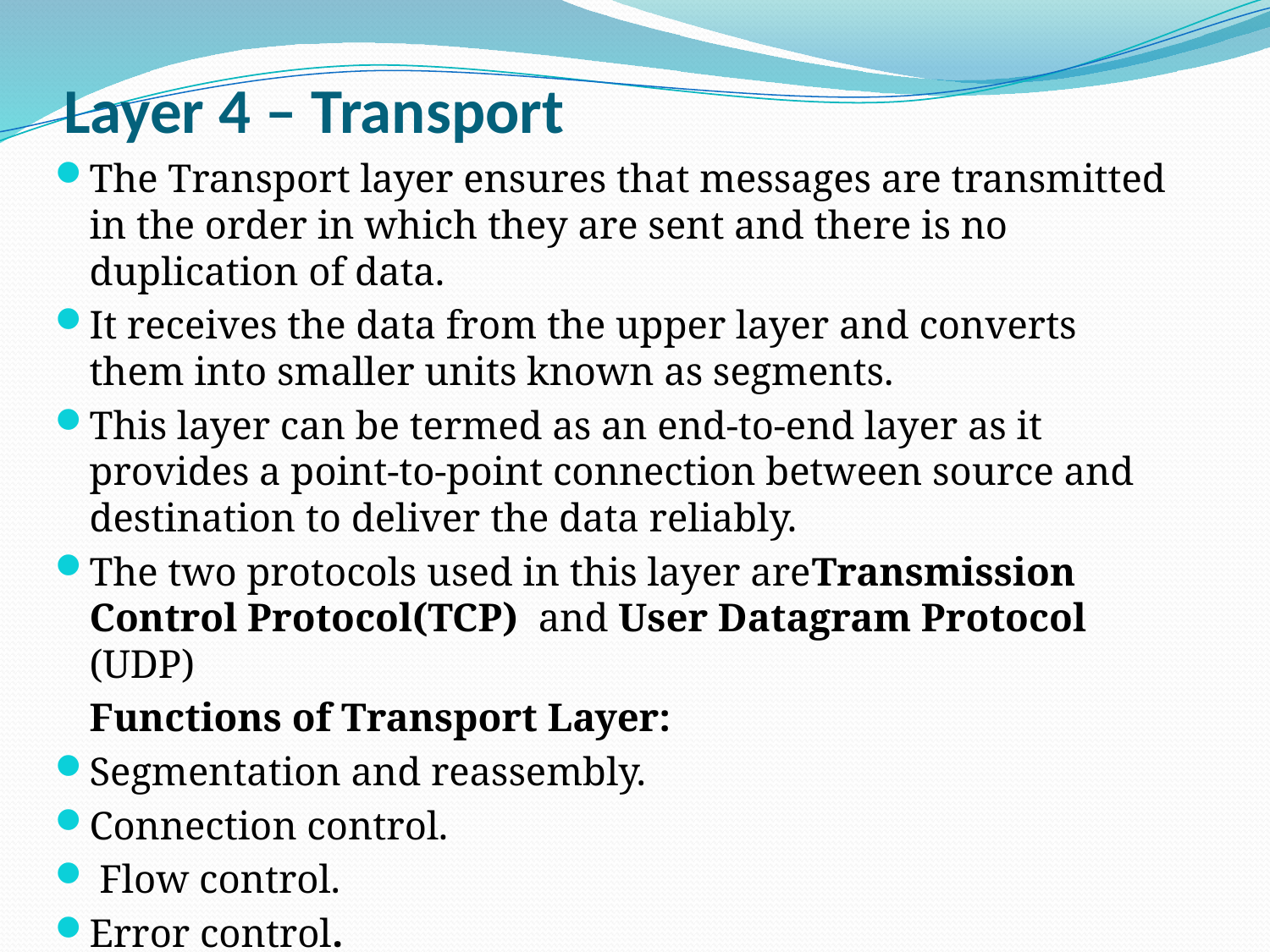

# Layer 4 – Transport
The Transport layer ensures that messages are transmitted in the order in which they are sent and there is no duplication of data.
It receives the data from the upper layer and converts them into smaller units known as segments.
This layer can be termed as an end-to-end layer as it provides a point-to-point connection between source and destination to deliver the data reliably.
The two protocols used in this layer areTransmission Control Protocol(TCP)  and User Datagram Protocol (UDP)
	Functions of Transport Layer:
Segmentation and reassembly.
Connection control.
 Flow control.
Error control.